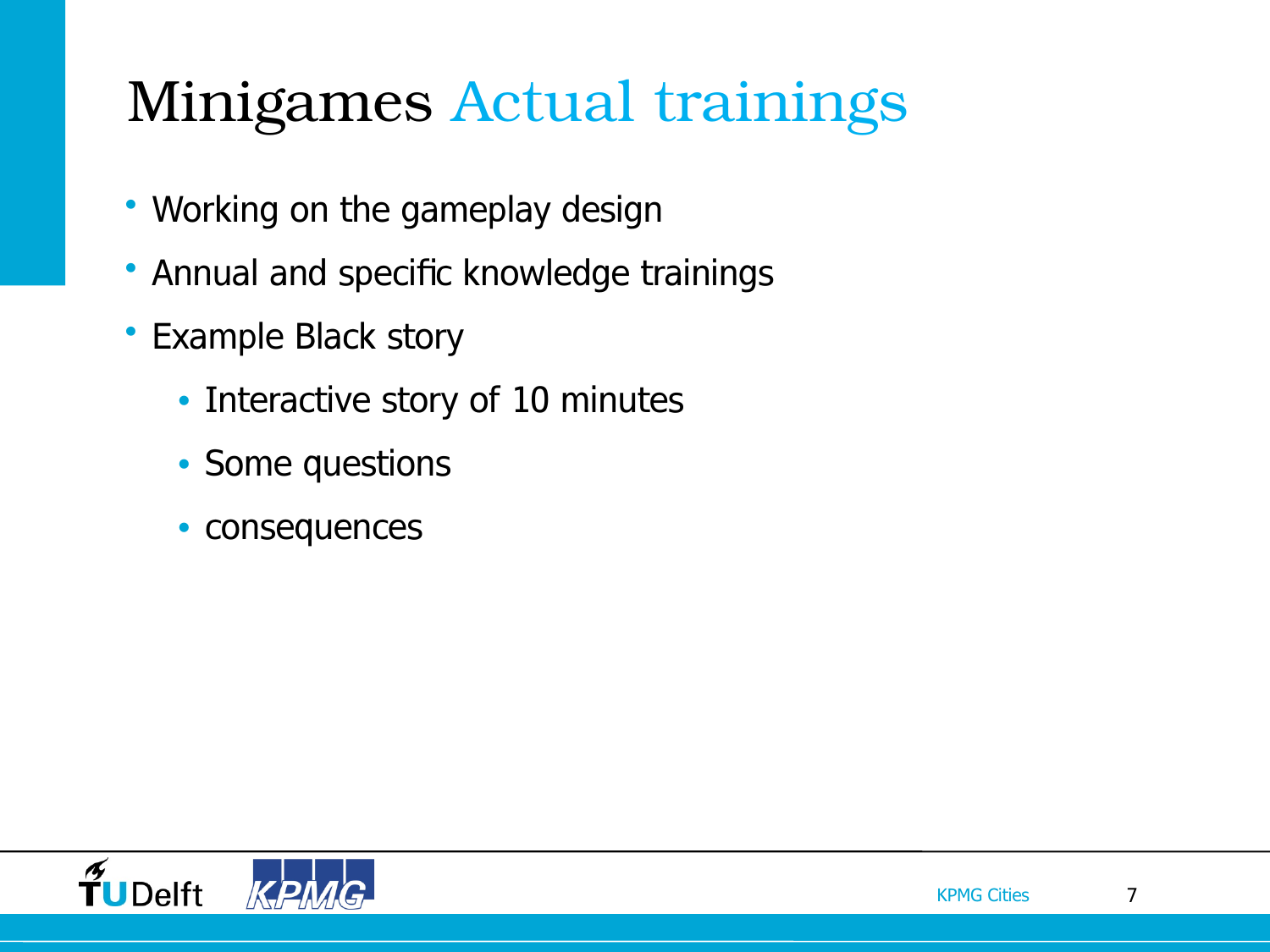

# Minigames Actual trainings
Working on the gameplay design
Annual and specific knowledge trainings
Example Black story
Interactive story of 10 minutes
Some questions
consequences